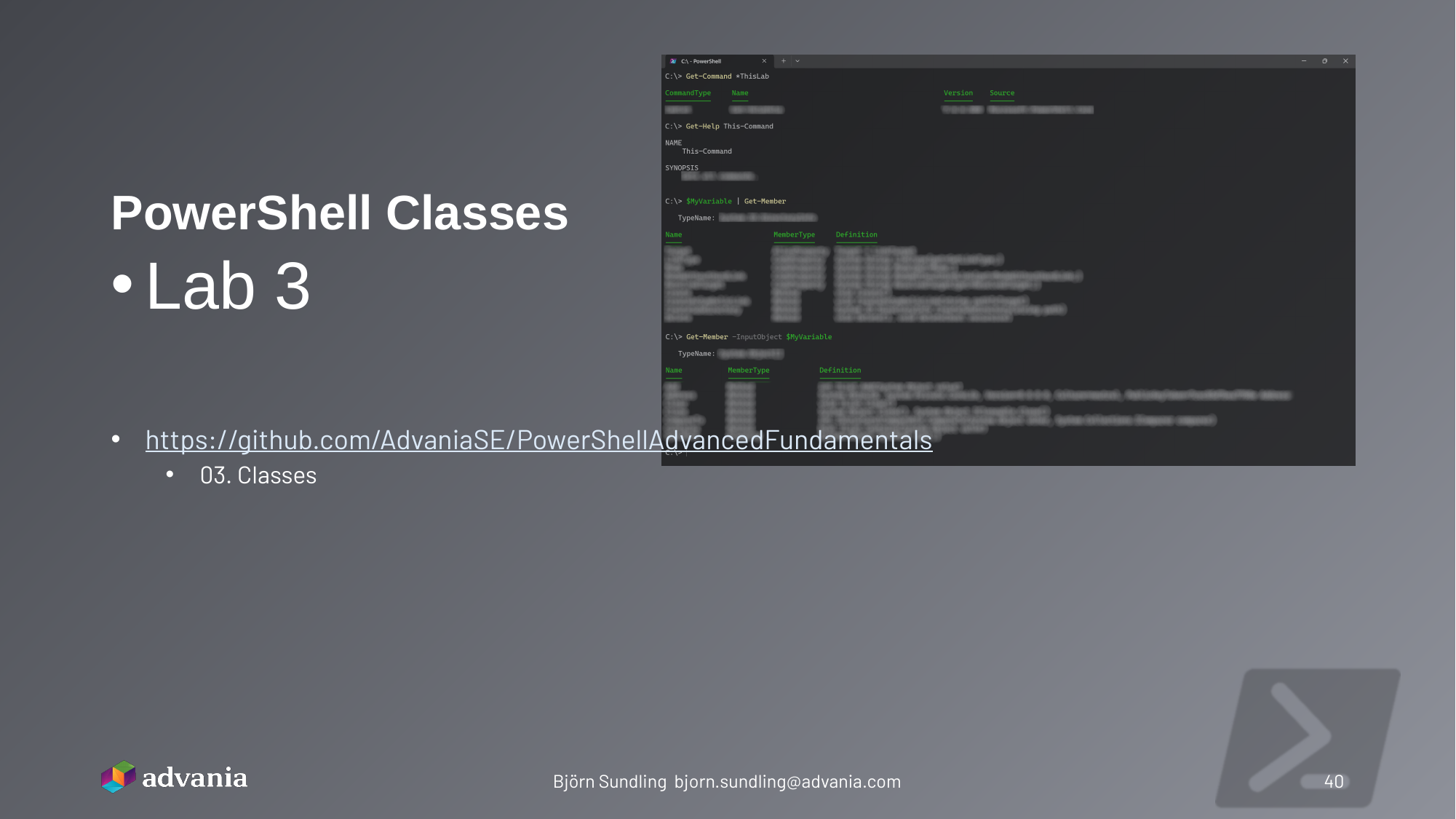

# PowerShell Classes
Lab 3

https://github.com/AdvaniaSE/PowerShellAdvancedFundamentals
03. Classes
Björn Sundling  bjorn.sundling@advania.com
40